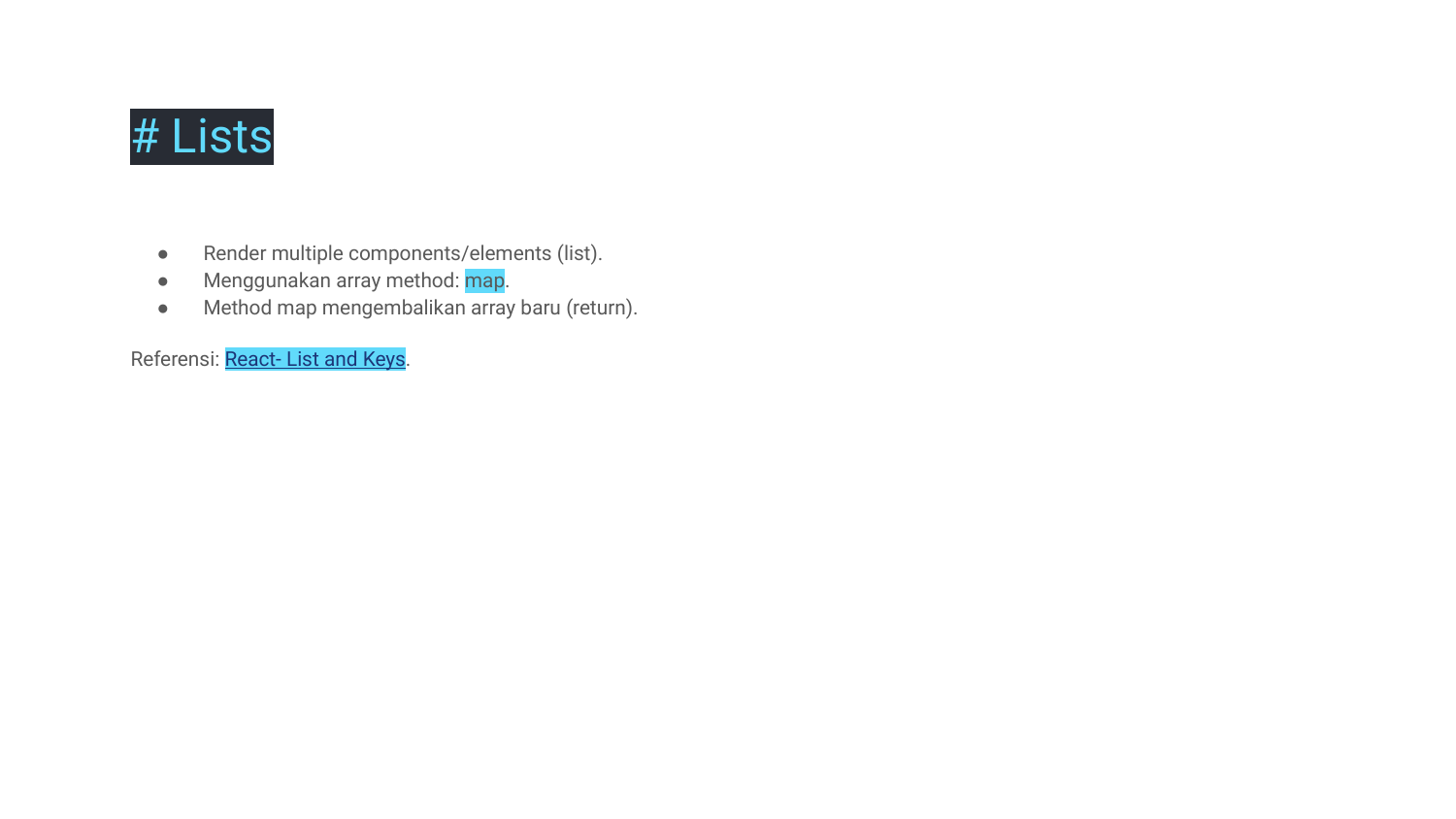

# Lists
Render multiple components/elements (list).
Menggunakan array method: map.
Method map mengembalikan array baru (return).
Referensi: React- List and Keys.